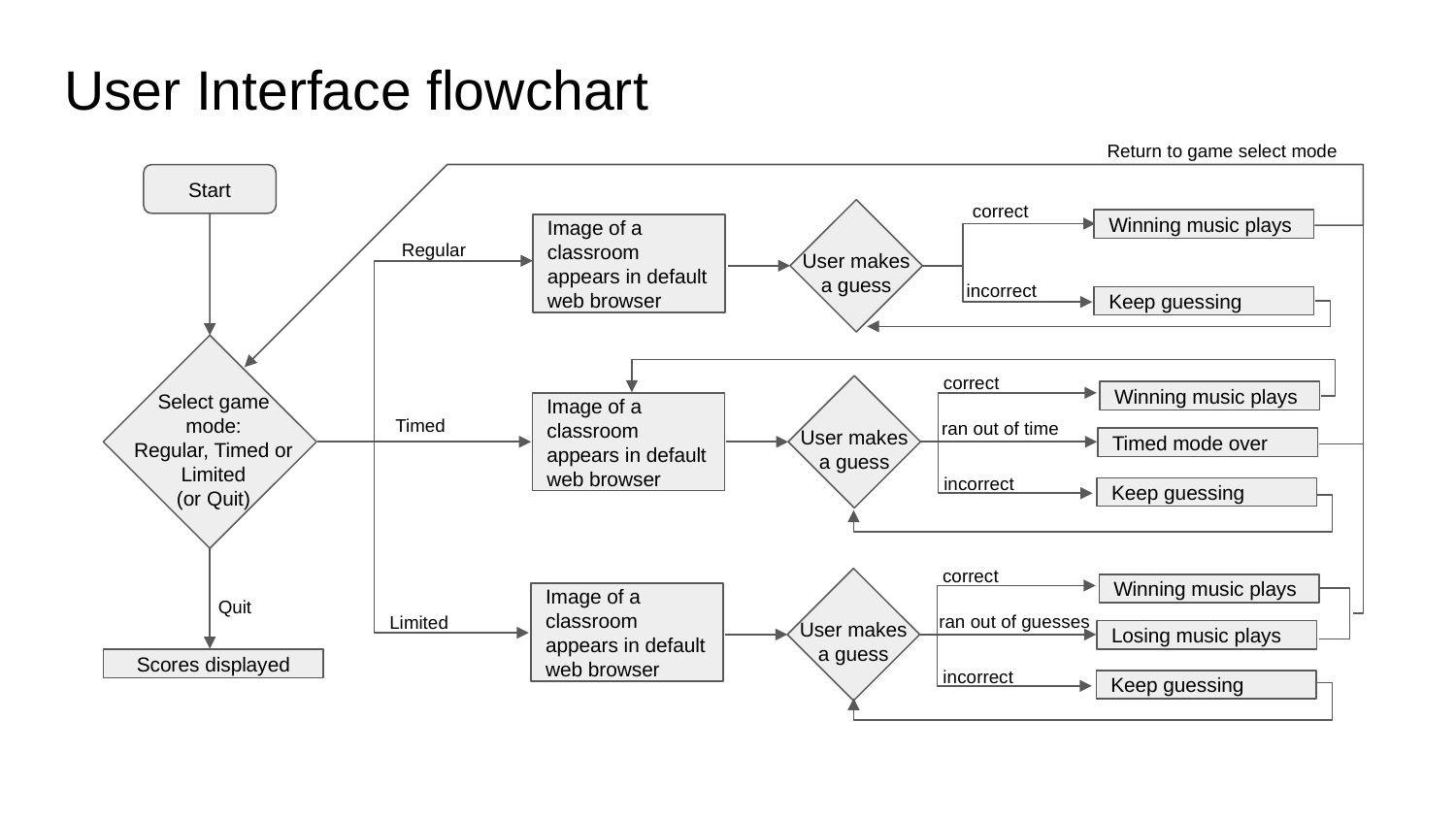

# User Interface flowchart
Return to game select mode
Start

correct
Winning music plays
Image of a classroom appears in default web browser

Regular
User makes a guess

incorrect
Keep guessing

correct

Winning music plays
Select game mode:
Regular, Timed or Limited
(or Quit)
Image of a classroom appears in default web browser

Timed
ran out of time
User makes a guess
Timed mode over
incorrect
Keep guessing

correct

Winning music plays
Image of a classroom appears in default web browser

Quit
ran out of guesses
Limited
User makes a guess
Losing music plays
Scores displayed
incorrect
Keep guessing